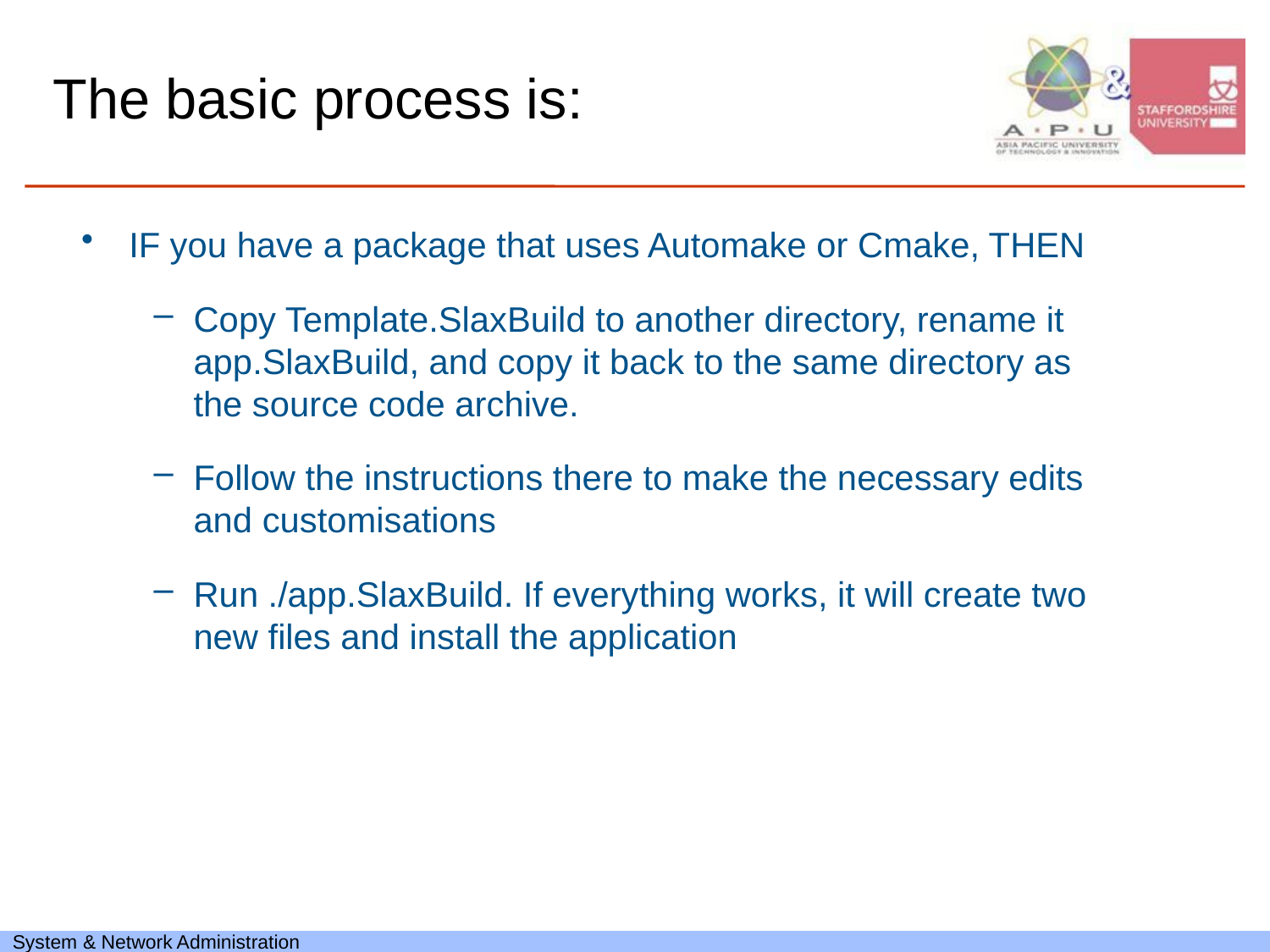

# The basic process is:
IF you have a package that uses Automake or Cmake, THEN
Copy Template.SlaxBuild to another directory, rename it app.SlaxBuild, and copy it back to the same directory as the source code archive.
Follow the instructions there to make the necessary edits and customisations
Run ./app.SlaxBuild. If everything works, it will create two new files and install the application